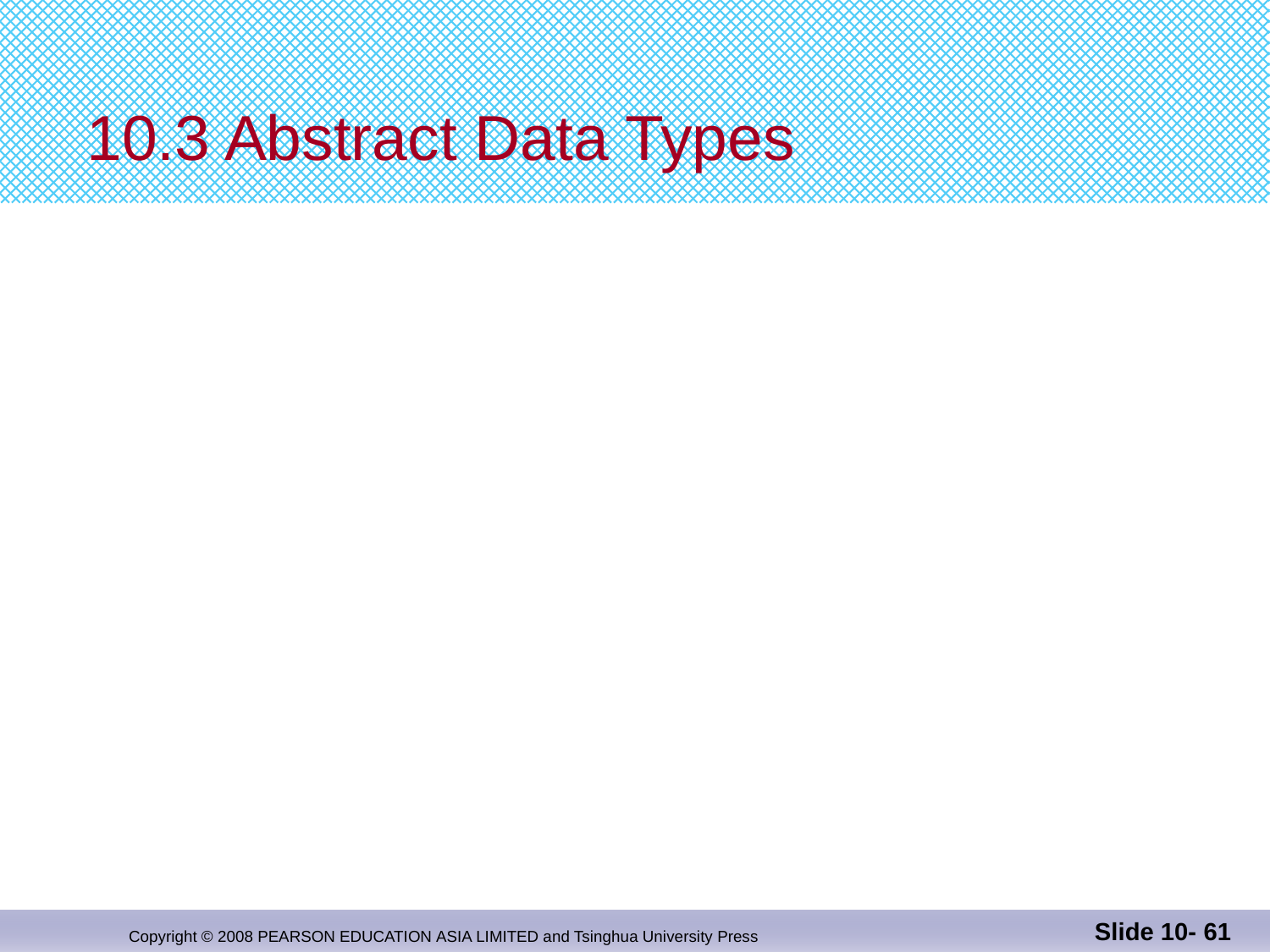

# 10.3 Abstract Data Types

Slide 10- 61